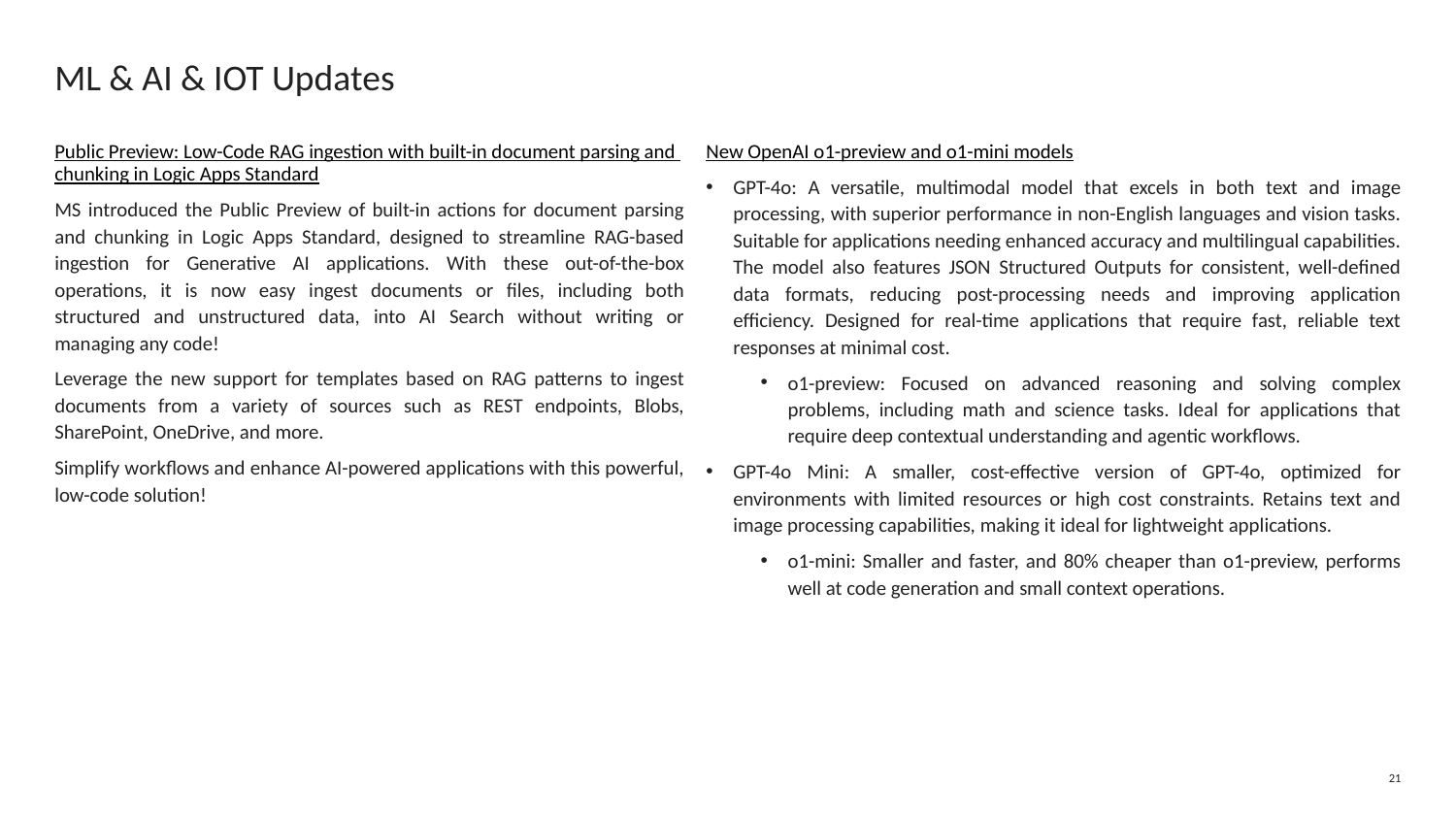

# ML & AI & IOT Updates
New OpenAI o1-preview and o1-mini models
GPT-4o: A versatile, multimodal model that excels in both text and image processing, with superior performance in non-English languages and vision tasks. Suitable for applications needing enhanced accuracy and multilingual capabilities. The model also features JSON Structured Outputs for consistent, well-defined data formats, reducing post-processing needs and improving application efficiency. Designed for real-time applications that require fast, reliable text responses at minimal cost.
o1-preview: Focused on advanced reasoning and solving complex problems, including math and science tasks. Ideal for applications that require deep contextual understanding and agentic workflows.
GPT-4o Mini: A smaller, cost-effective version of GPT-4o, optimized for environments with limited resources or high cost constraints. Retains text and image processing capabilities, making it ideal for lightweight applications.
o1-mini: Smaller and faster, and 80% cheaper than o1-preview, performs well at code generation and small context operations.
Public Preview: Low-Code RAG ingestion with built-in document parsing and chunking in Logic Apps Standard
MS introduced the Public Preview of built-in actions for document parsing and chunking in Logic Apps Standard, designed to streamline RAG-based ingestion for Generative AI applications. With these out-of-the-box operations, it is now easy ingest documents or files, including both structured and unstructured data, into AI Search without writing or managing any code!
Leverage the new support for templates based on RAG patterns to ingest documents from a variety of sources such as REST endpoints, Blobs, SharePoint, OneDrive, and more.
Simplify workflows and enhance AI-powered applications with this powerful, low-code solution!